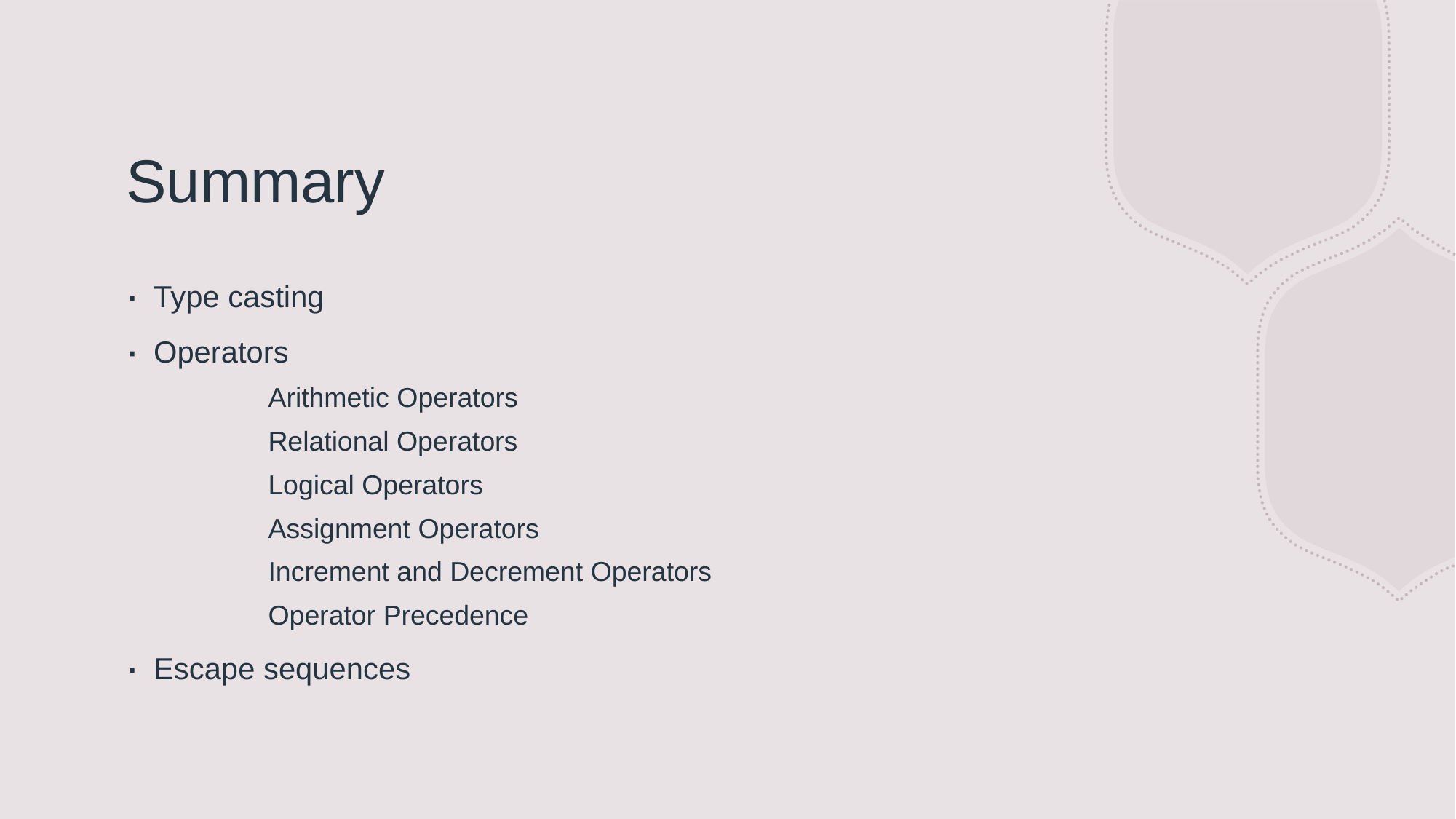

# Summary
Type casting
Operators
	Arithmetic Operators
	Relational Operators
	Logical Operators
	Assignment Operators
	Increment and Decrement Operators
	Operator Precedence
Escape sequences